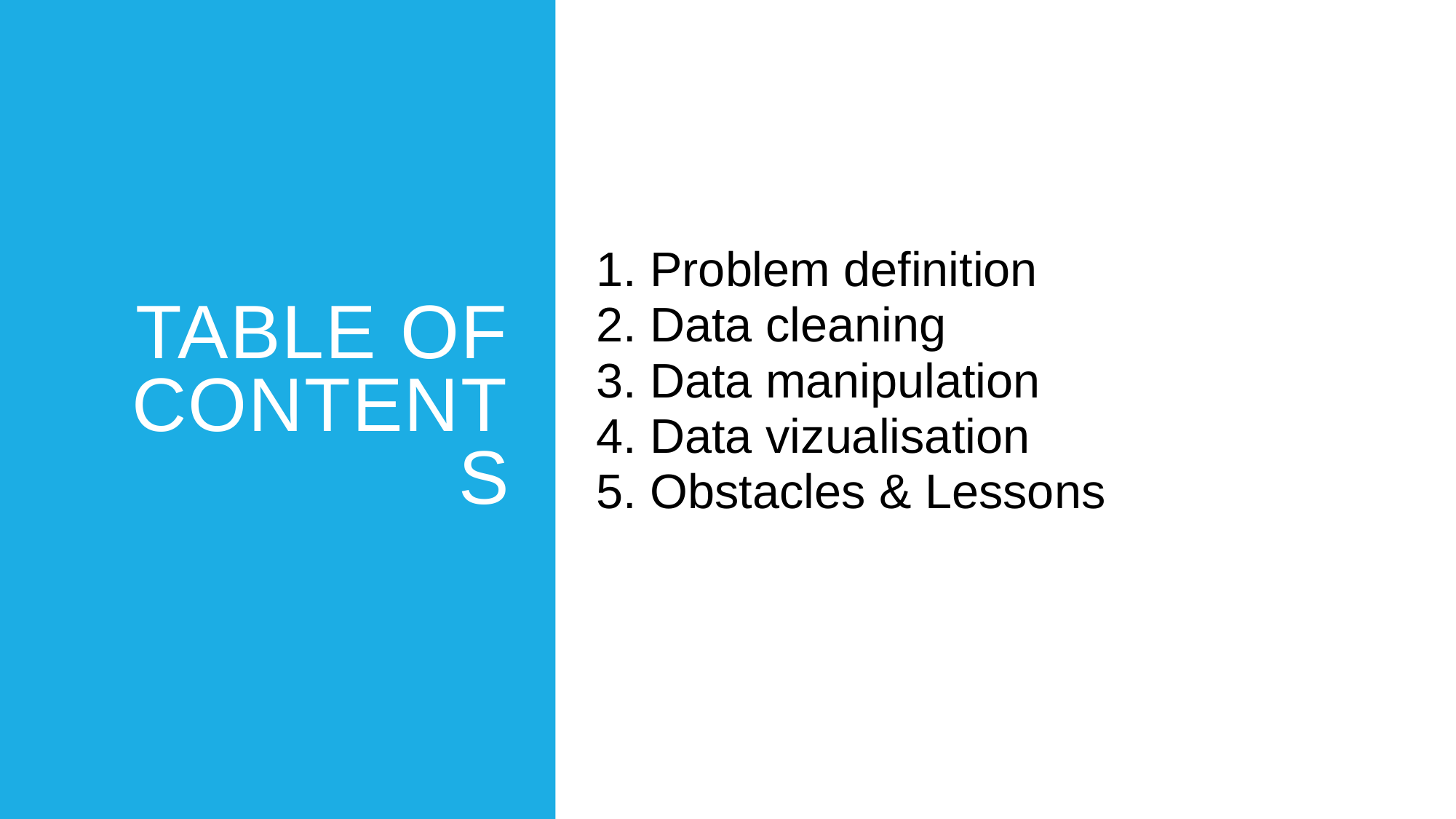

# Table of contents
1. Problem definition
2. Data cleaning
3. Data manipulation
4. Data vizualisation
5. Obstacles & Lessons